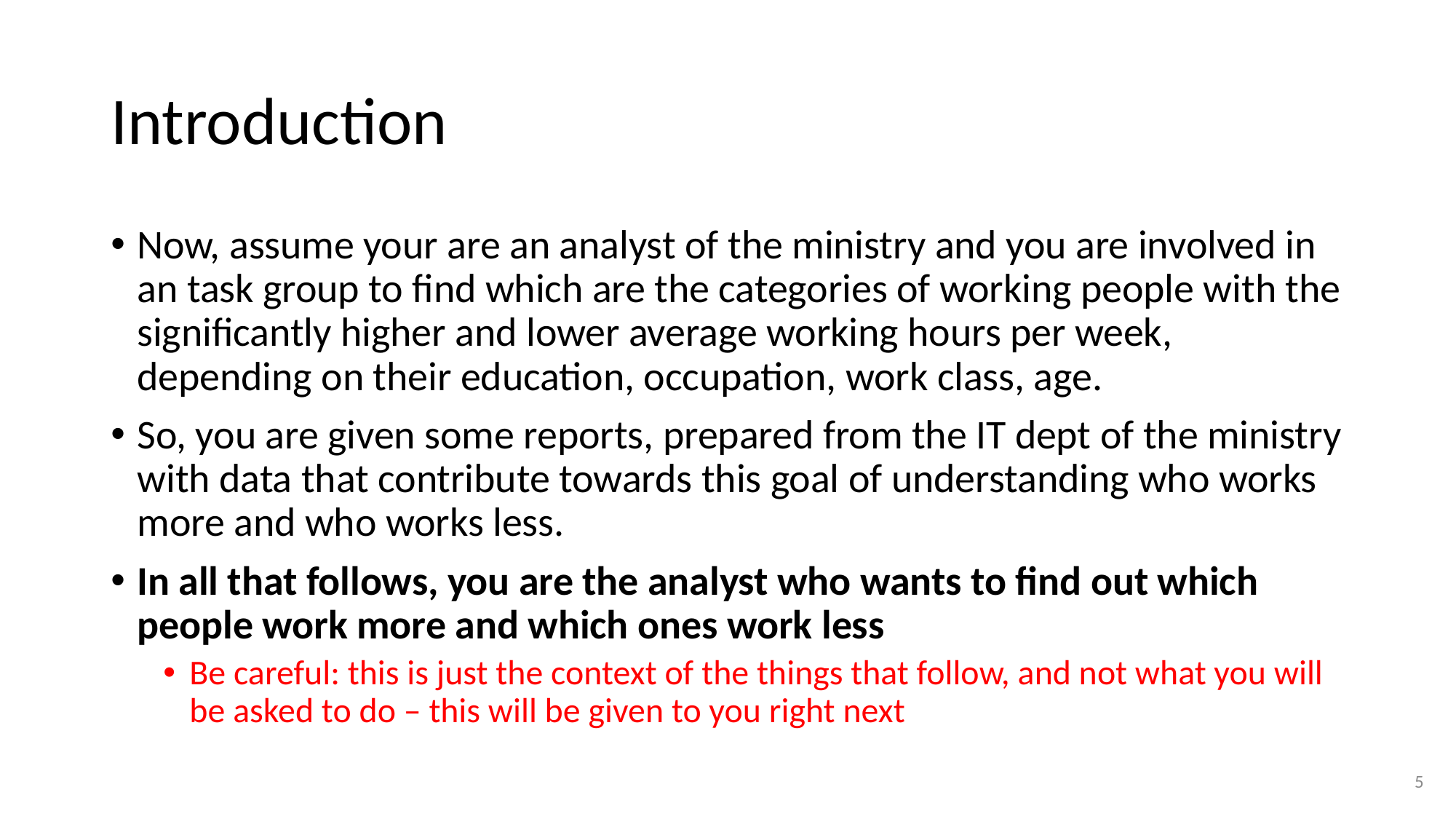

# Introduction
Now, assume your are an analyst of the ministry and you are involved in an task group to find which are the categories of working people with the significantly higher and lower average working hours per week, depending on their education, occupation, work class, age.
So, you are given some reports, prepared from the IT dept of the ministry with data that contribute towards this goal of understanding who works more and who works less.
In all that follows, you are the analyst who wants to find out which people work more and which ones work less
Be careful: this is just the context of the things that follow, and not what you will be asked to do – this will be given to you right next
5